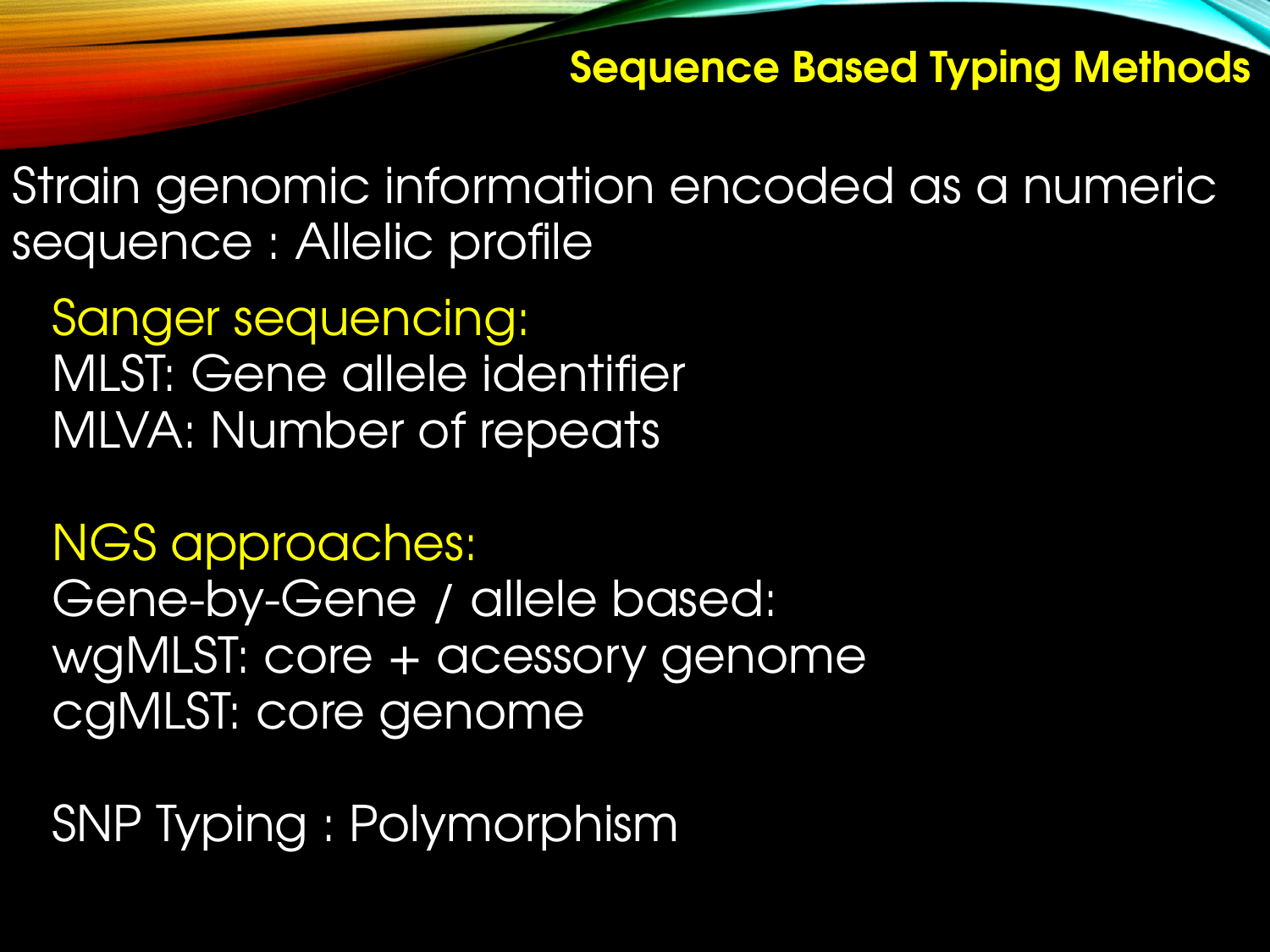

Sequence Based Typing Methods
Strain genomic information encoded as a numeric sequence : Allelic profile
Sanger sequencing:
MLST: Gene allele identifier
MLVA: Number of repeats

NGS approaches:
Gene-by-Gene / allele based:
wgMLST: core + acessory genome
cgMLST: core genome

SNP Typing : Polymorphism